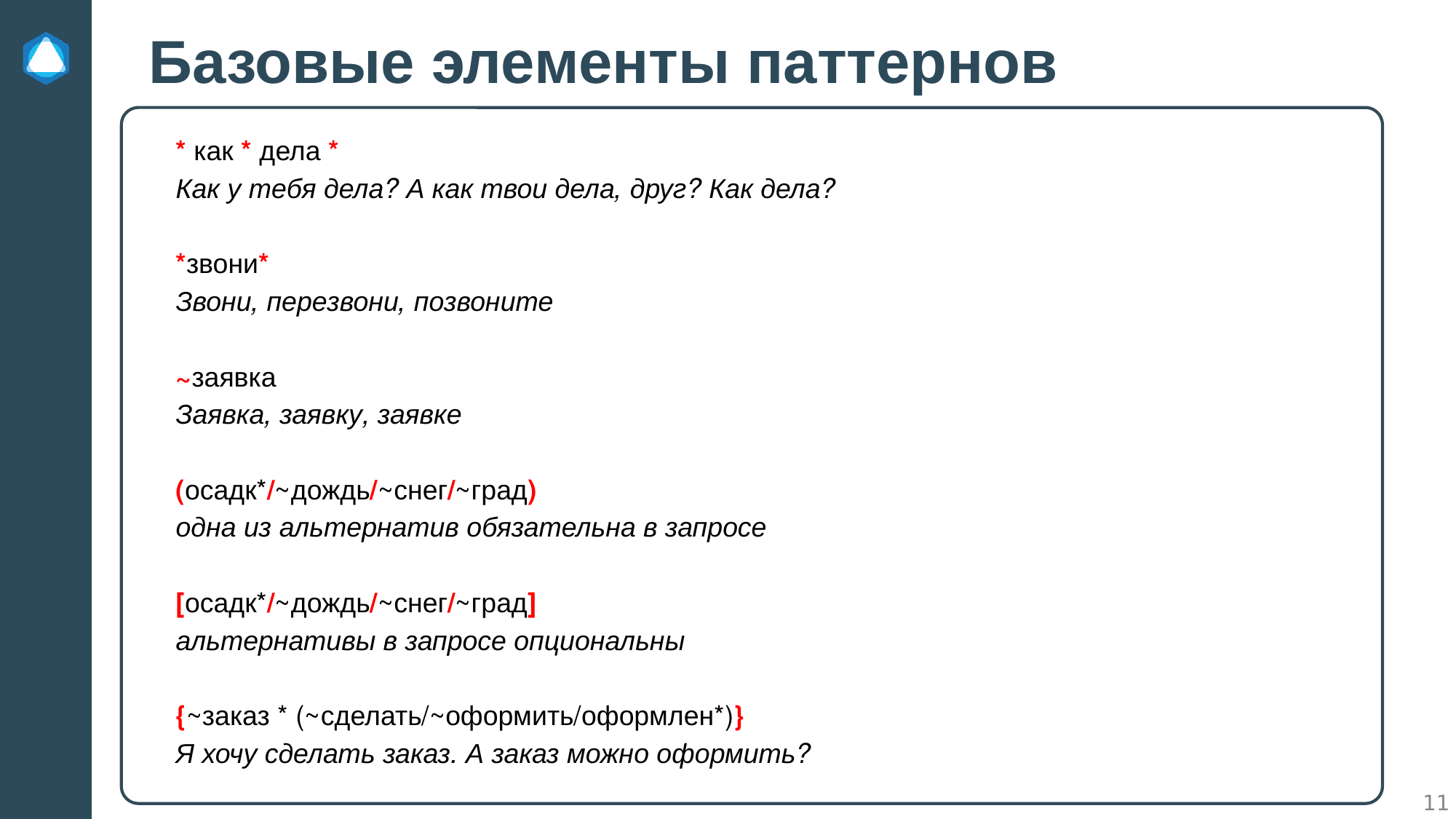

Базовые элементы паттернов

* как * дела *
Как у тебя дела? А как твои дела, друг? Как дела?

*звони*
Звони, перезвони, позвоните

~заявка
Заявка, заявку, заявке

(осадк*/~дождь/~снег/~град)
одна из альтернатив обязательна в запросе

[осадк*/~дождь/~снег/~град]
альтернативы в запросе опциональны

{~заказ * (~сделать/~оформить/оформлен*)}
Я хочу сделать заказ. А заказ можно оформить?

11